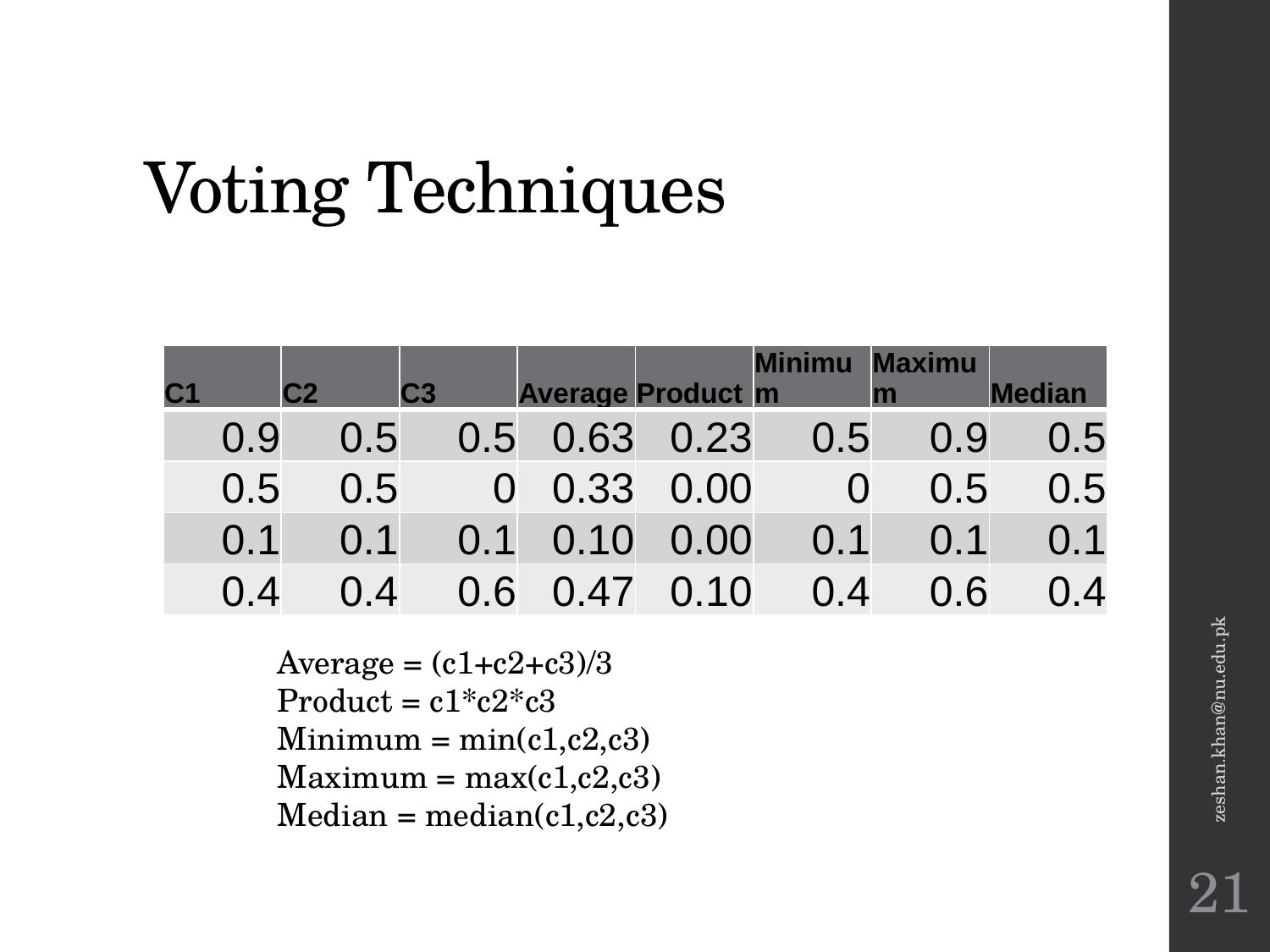

# Voting Techniques
| C1 | C2 | C3 | Average | Product | Minimum | Maximum | Median |
| --- | --- | --- | --- | --- | --- | --- | --- |
| 0.9 | 0.5 | 0.5 | 0.63 | 0.23 | 0.5 | 0.9 | 0.5 |
| 0.5 | 0.5 | 0 | 0.33 | 0.00 | 0 | 0.5 | 0.5 |
| 0.1 | 0.1 | 0.1 | 0.10 | 0.00 | 0.1 | 0.1 | 0.1 |
| 0.4 | 0.4 | 0.6 | 0.47 | 0.10 | 0.4 | 0.6 | 0.4 |
zeshan.khan@nu.edu.pk
Average = (c1+c2+c3)/3
Product = c1*c2*c3
Minimum = min(c1,c2,c3)
Maximum = max(c1,c2,c3)
Median = median(c1,c2,c3)

21